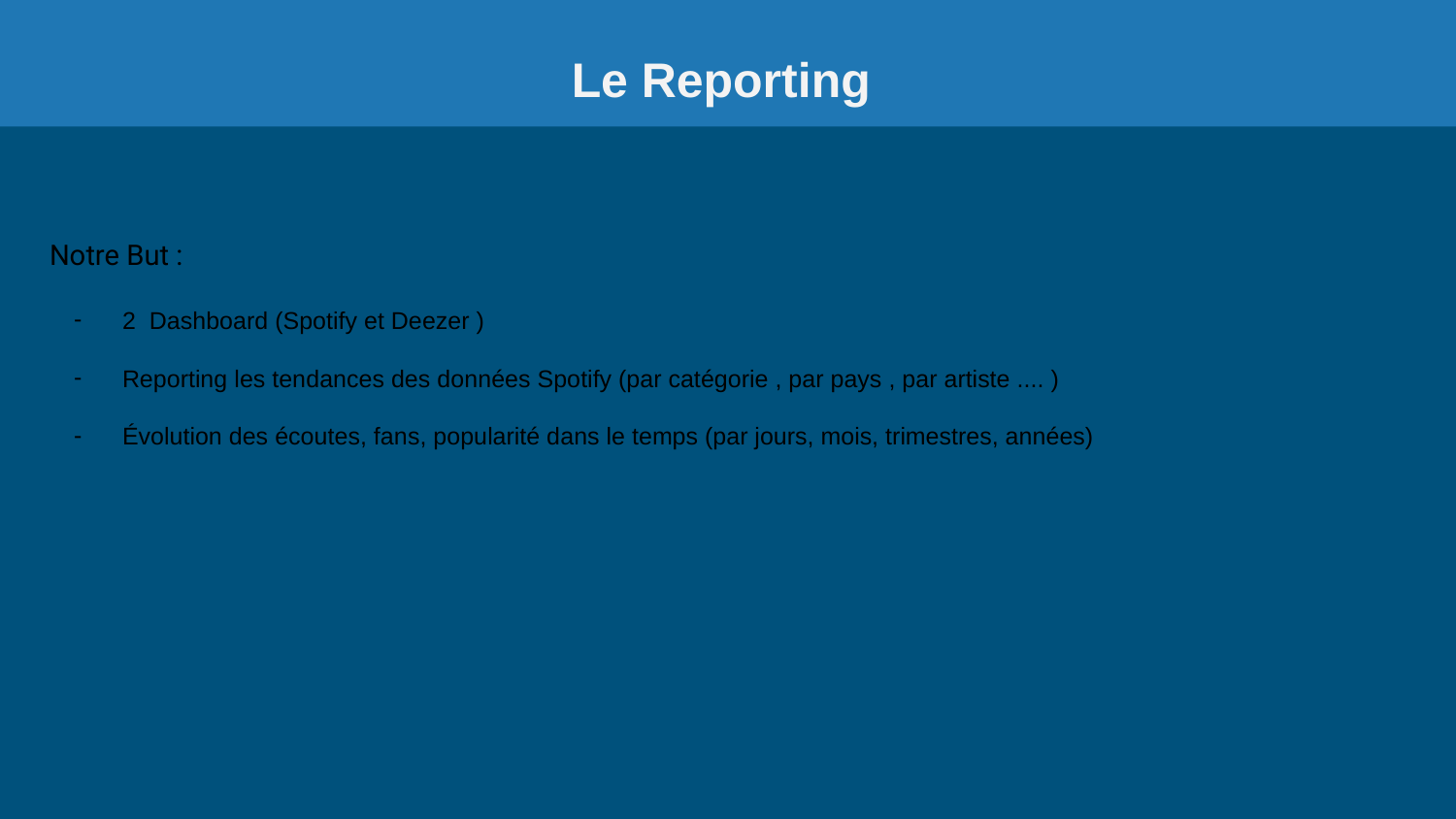

Le Reporting
Notre But :

2  Dashboard (Spotify et Deezer )

Reporting les tendances des données Spotify (par catégorie , par pays , par artiste .... )

Évolution des écoutes, fans, popularité dans le temps (par jours, mois, trimestres, années)